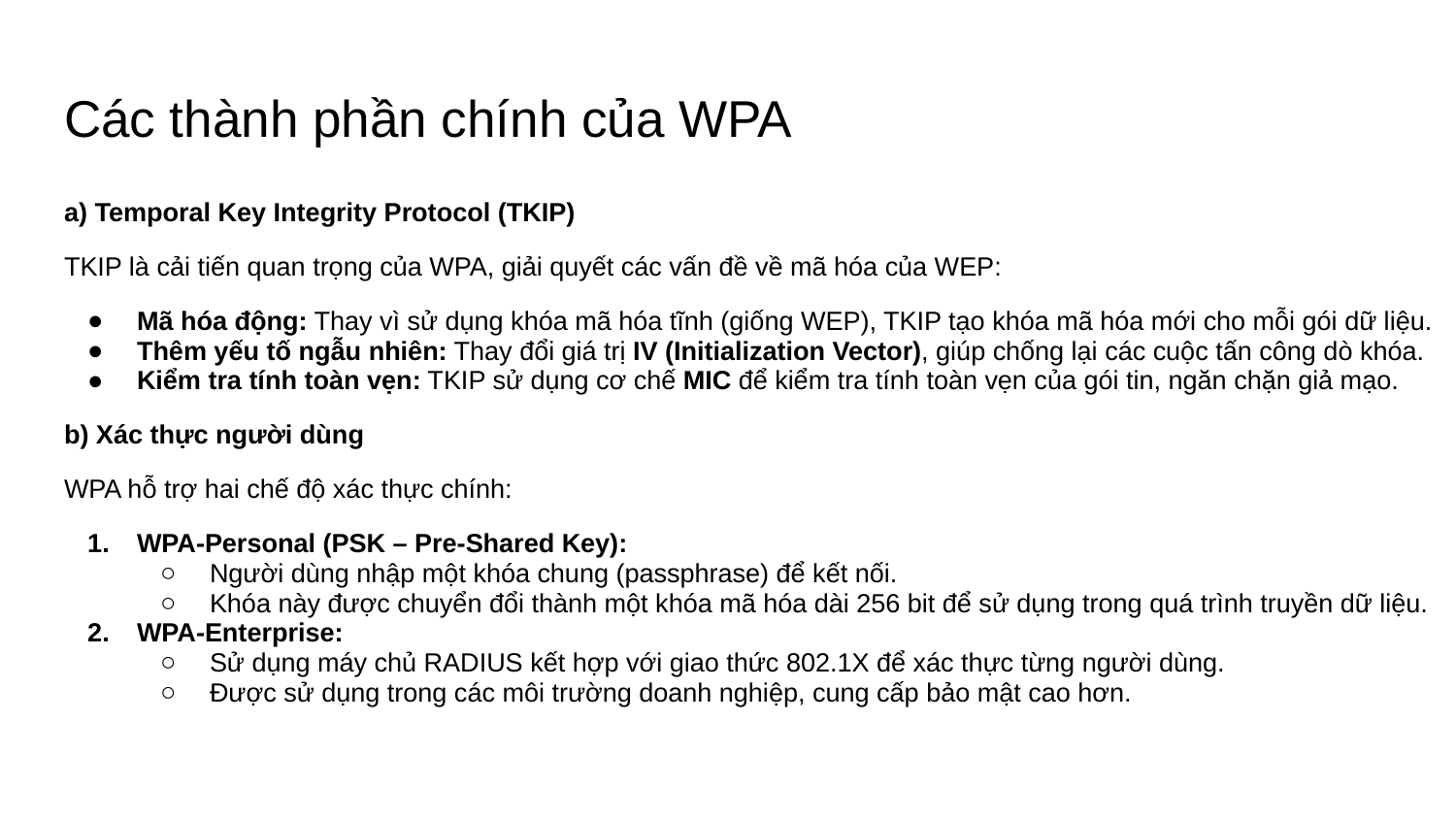

# Các thành phần chính của WPA
a) Temporal Key Integrity Protocol (TKIP)
TKIP là cải tiến quan trọng của WPA, giải quyết các vấn đề về mã hóa của WEP:
Mã hóa động: Thay vì sử dụng khóa mã hóa tĩnh (giống WEP), TKIP tạo khóa mã hóa mới cho mỗi gói dữ liệu.
Thêm yếu tố ngẫu nhiên: Thay đổi giá trị IV (Initialization Vector), giúp chống lại các cuộc tấn công dò khóa.
Kiểm tra tính toàn vẹn: TKIP sử dụng cơ chế MIC để kiểm tra tính toàn vẹn của gói tin, ngăn chặn giả mạo.
b) Xác thực người dùng
WPA hỗ trợ hai chế độ xác thực chính:
WPA-Personal (PSK – Pre-Shared Key):
Người dùng nhập một khóa chung (passphrase) để kết nối.
Khóa này được chuyển đổi thành một khóa mã hóa dài 256 bit để sử dụng trong quá trình truyền dữ liệu.
WPA-Enterprise:
Sử dụng máy chủ RADIUS kết hợp với giao thức 802.1X để xác thực từng người dùng.
Được sử dụng trong các môi trường doanh nghiệp, cung cấp bảo mật cao hơn.